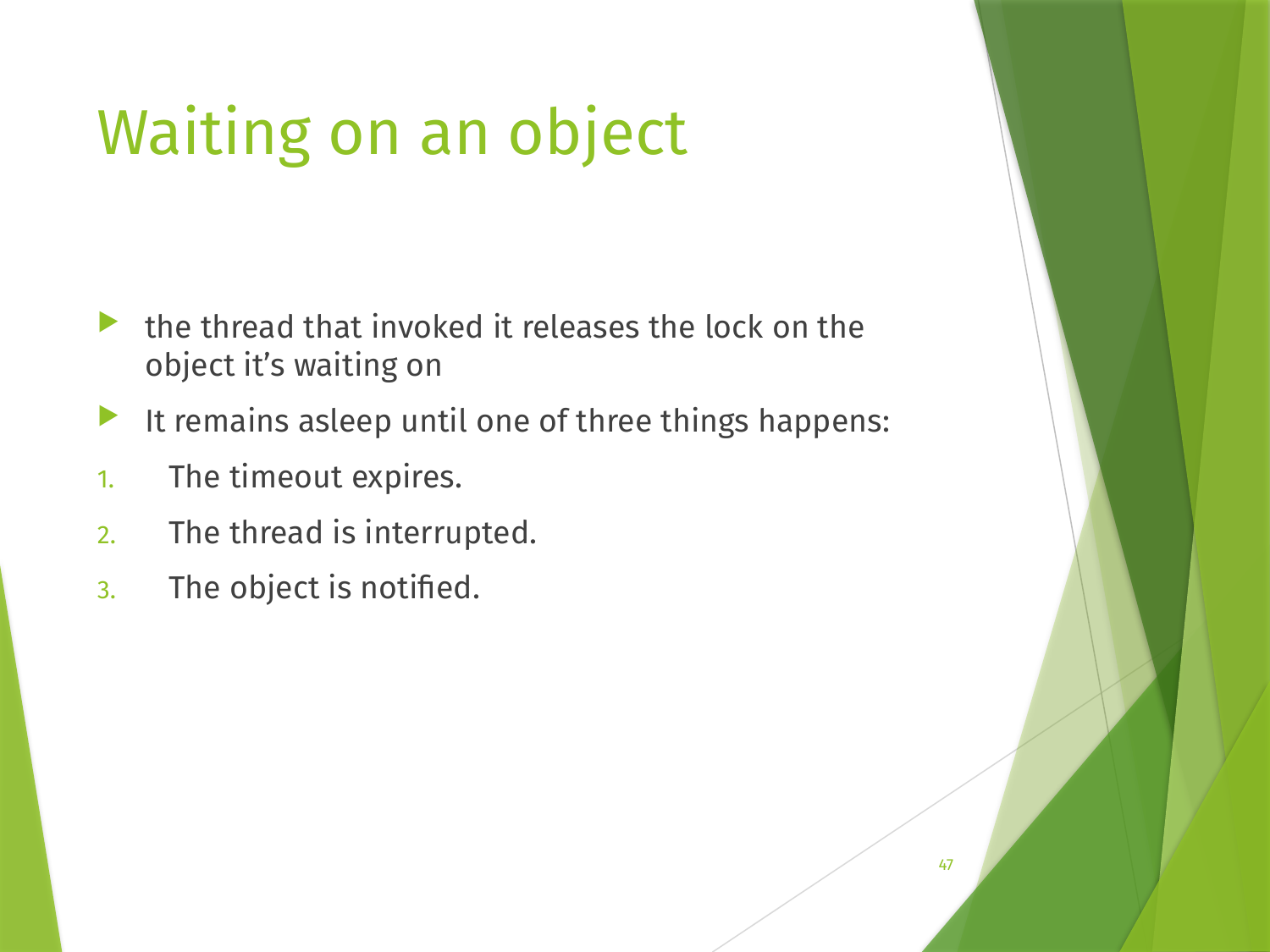

# Waiting on an object
the thread that invoked it releases the lock on the object it’s waiting on
It remains asleep until one of three things happens:
The timeout expires.
The thread is interrupted.
The object is notified.
47